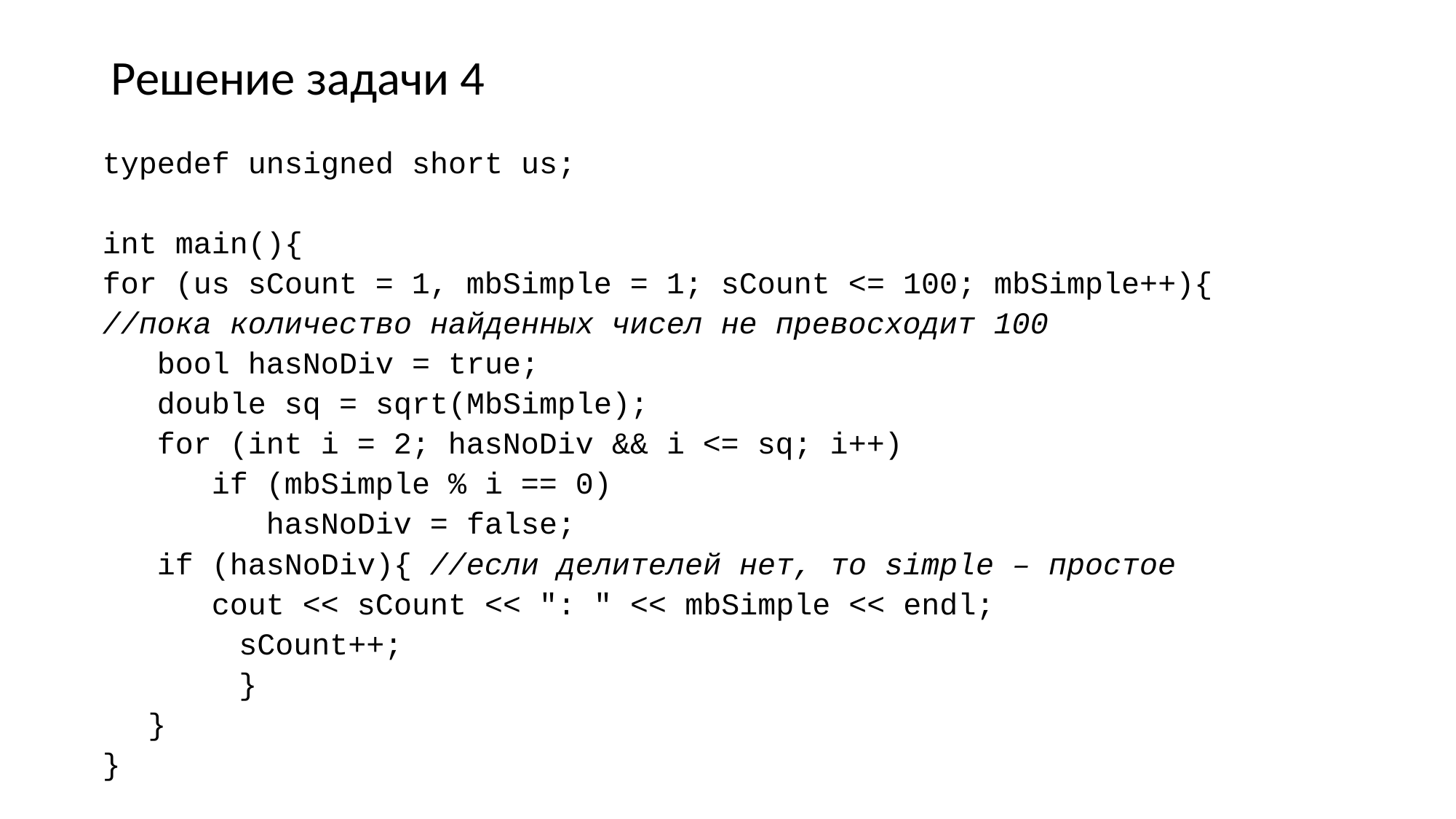

Решение задачи 4
typedef unsigned short us;

int main(){
for (us sCount = 1, mbSimple = 1; sCount <= 100; mbSimple++){
//пока количество найденных чисел не превосходит 100
   bool hasNoDiv = true;
   double sq = sqrt(MbSimple);
   for (int i = 2; hasNoDiv && i <= sq; i++)
      if (mbSimple % i == 0)
         hasNoDiv = false;
   if (hasNoDiv){ //если делителей нет, то simple – простое
      cout << sCount << ": " << mbSimple << endl;
 		sCount++;
		}
	 }
}